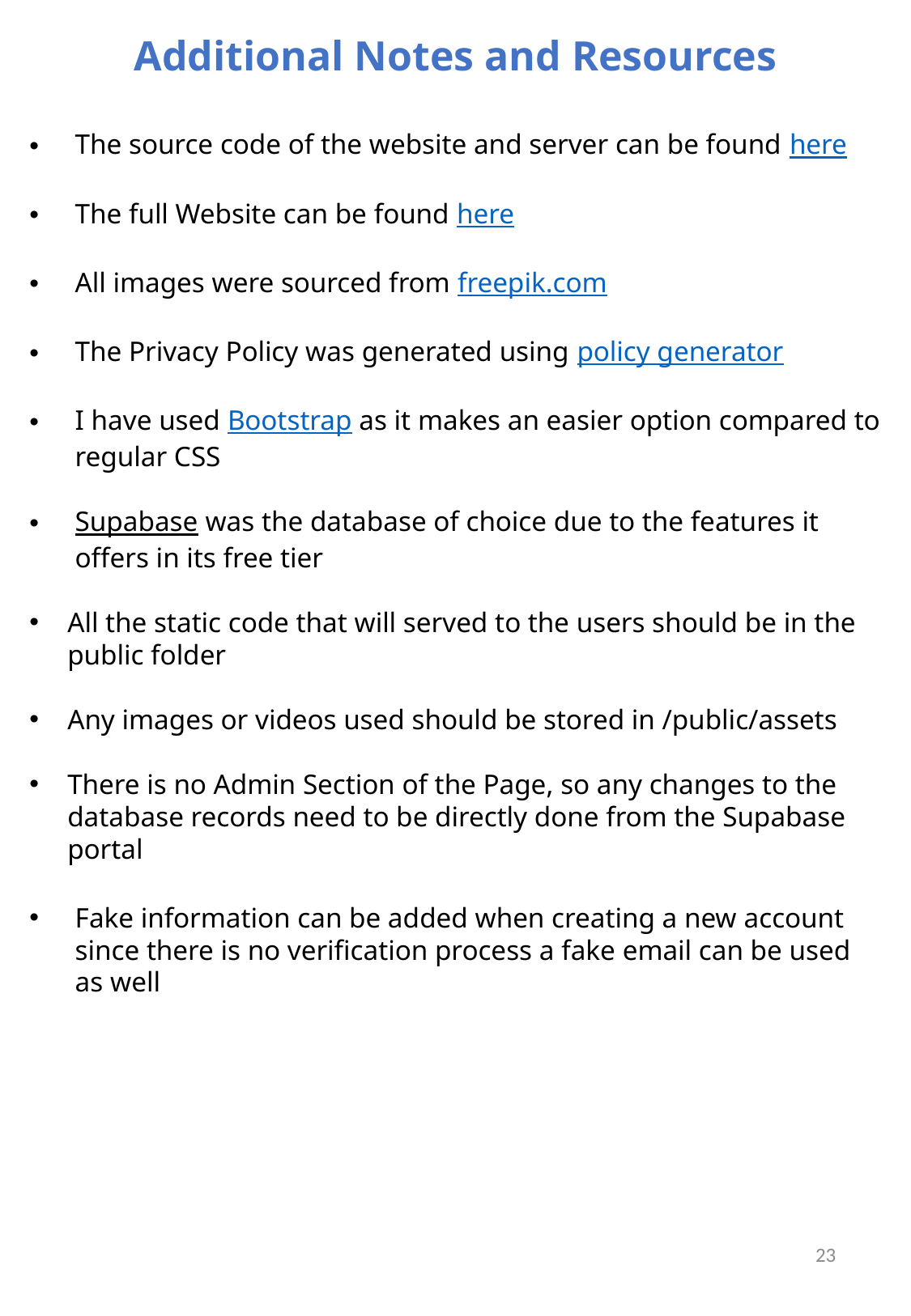

Additional Notes and Resources

The source code of the website and server can be found here

The full Website can be found here

All images were sourced from freepik.com

The Privacy Policy was generated using policy generator

I have used Bootstrap as it makes an easier option compared to regular CSS

Supabase was the database of choice due to the features it offers in its free tier

All the static code that will served to the users should be in the public folder

Any images or videos used should be stored in /public/assets

There is no Admin Section of the Page, so any changes to the database records need to be directly done from the Supabase portal

Fake information can be added when creating a new account since there is no verification process a fake email can be used as well

23